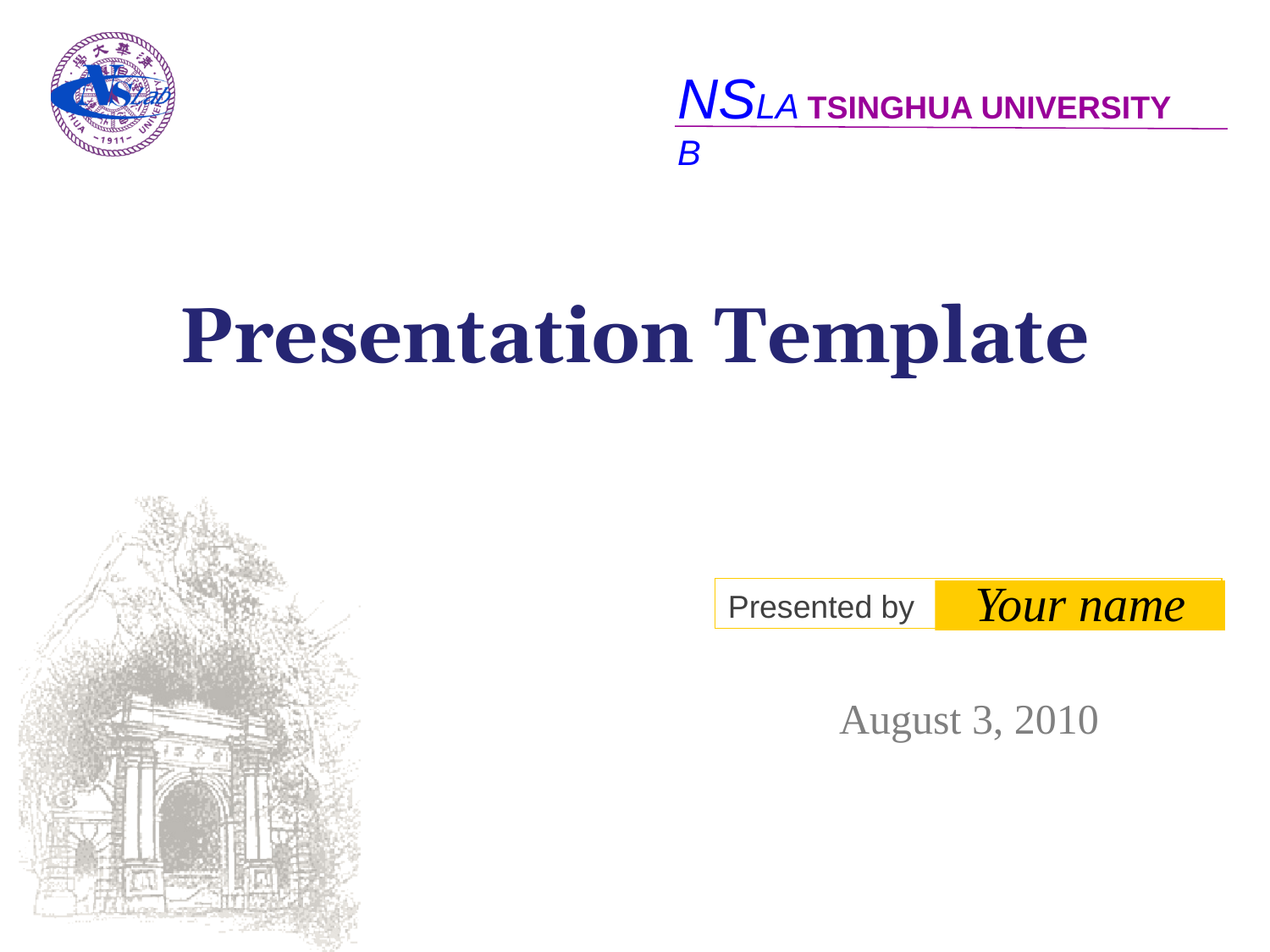

# Presentation Template
Your name
August 3, 2010